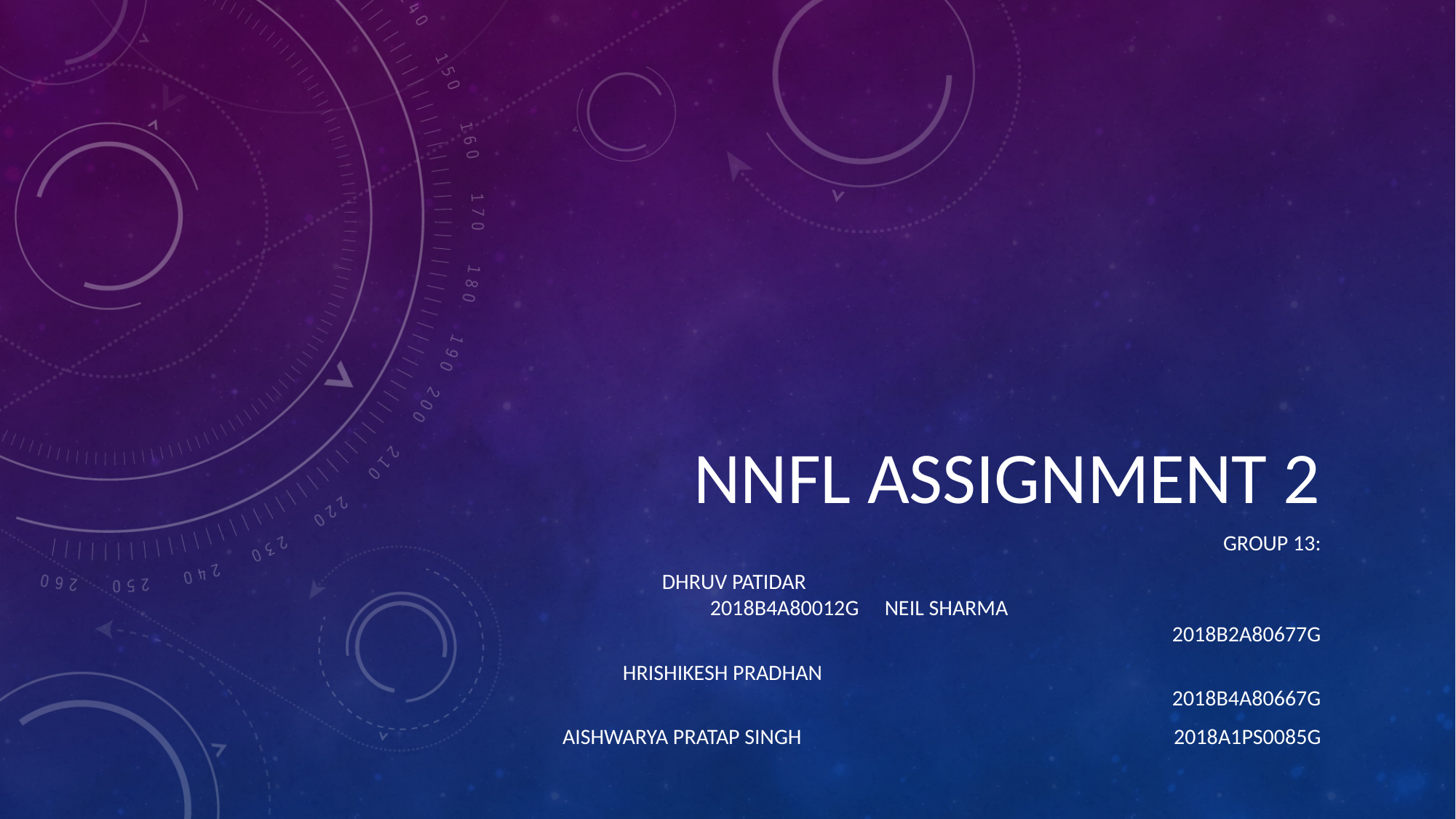

# NNFL Assignment 2
Group 13:
	        DHRUV PATIDAR								2018B4A80012G	NEIL SHARMA								2018B2A80677G
Hrishikesh Pradhan						2018B4A80667G
Aishwarya Pratap singh					2018A1PS0085G